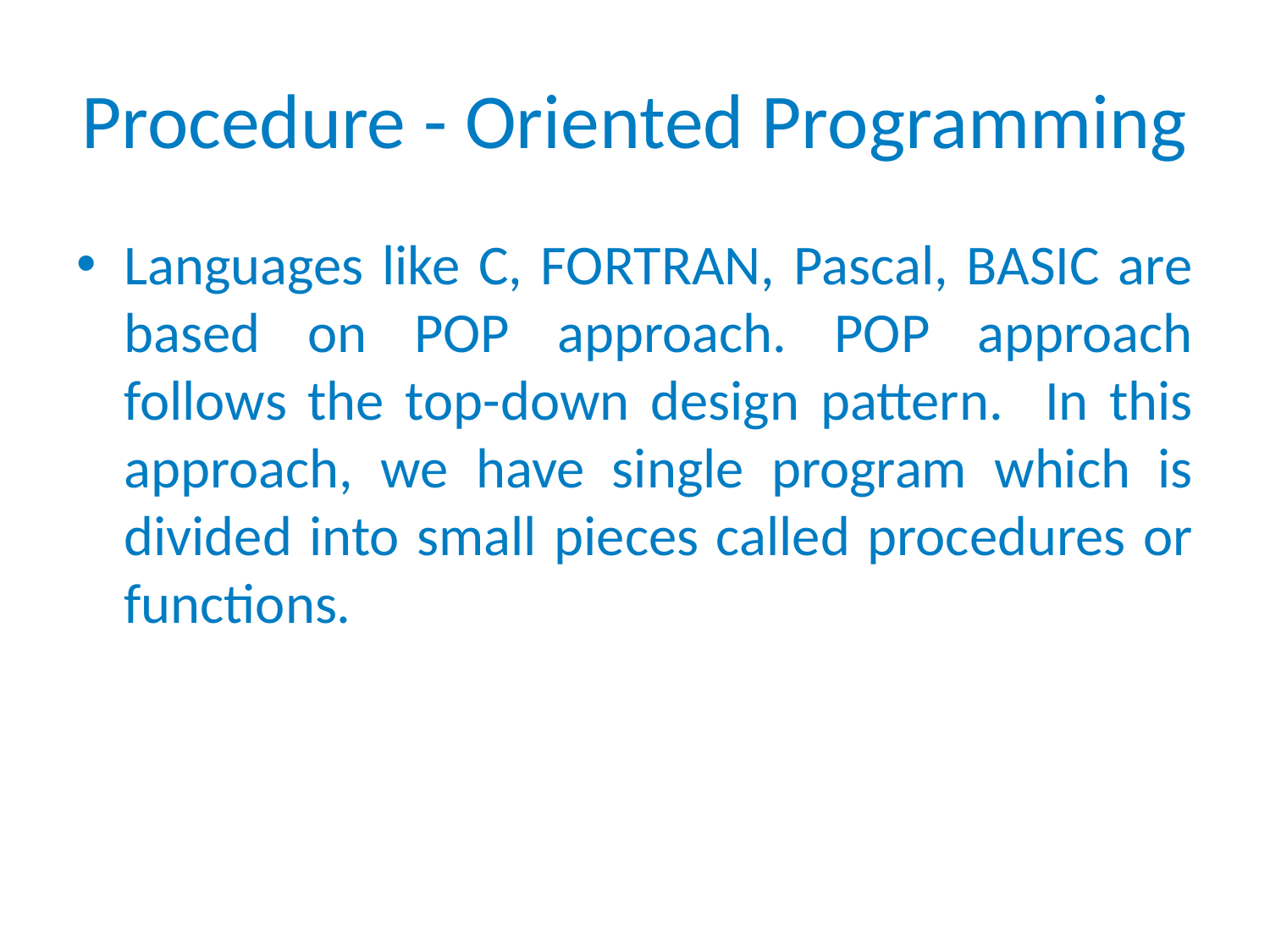

# Procedure - Oriented Programming
Languages like C, FORTRAN, Pascal, BASIC are based on POP approach. POP approach follows the top-down design pattern.  In this approach, we have single program which is divided into small pieces called procedures or functions.